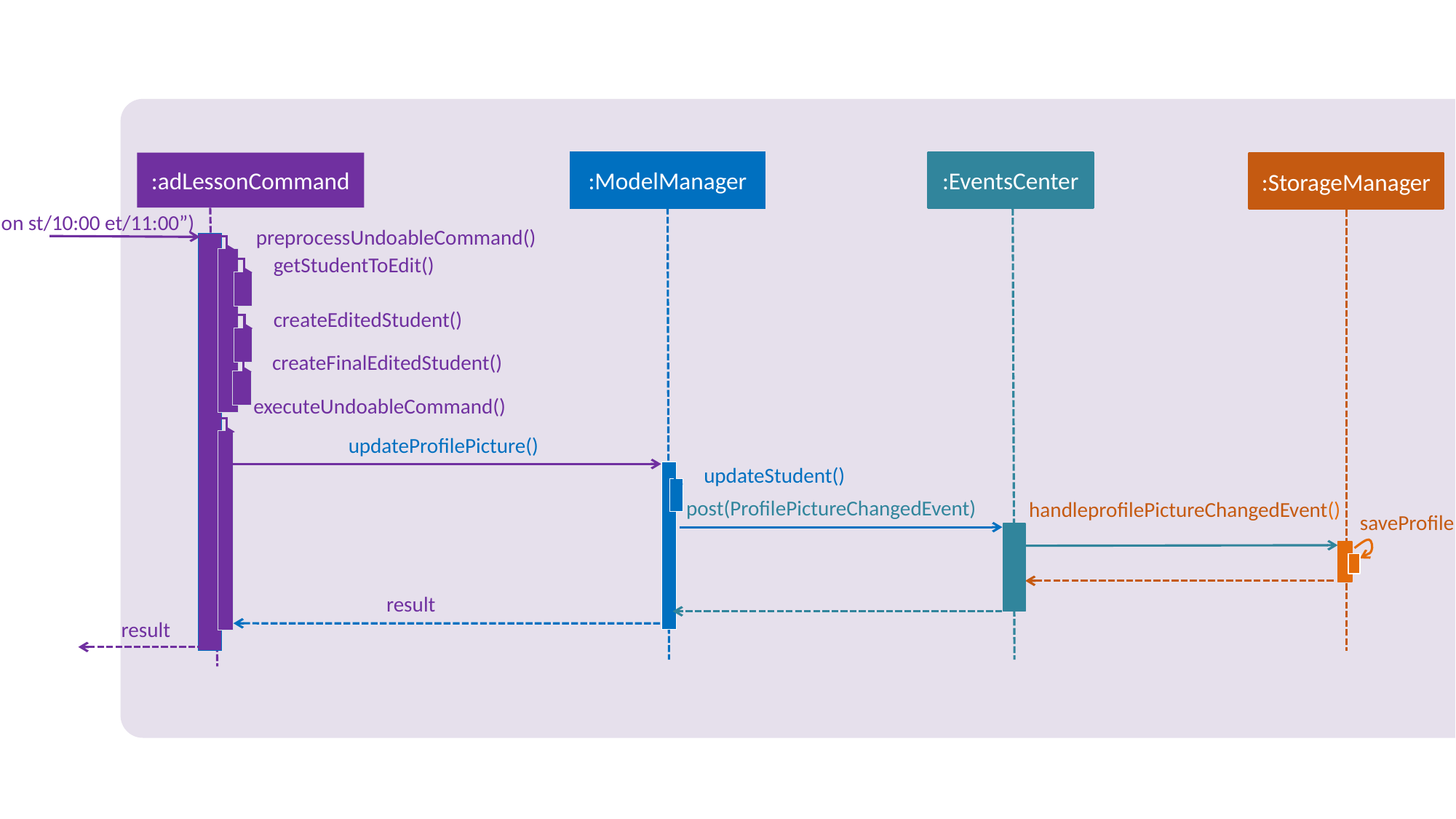

:adLessonCommand
:ModelManager
:EventsCenter
:StorageManager
execute(“addLesson 1 d/mon st/10:00 et/11:00”)
preprocessUndoableCommand()

getStudentToEdit()

createEditedStudent()

createFinalEditedStudent()

executeUndoableCommand()

updateProfilePicture()
updateStudent()

post(ProfilePictureChangedEvent)
handleprofilePictureChangedEvent()
saveProfilePicture()

result
result